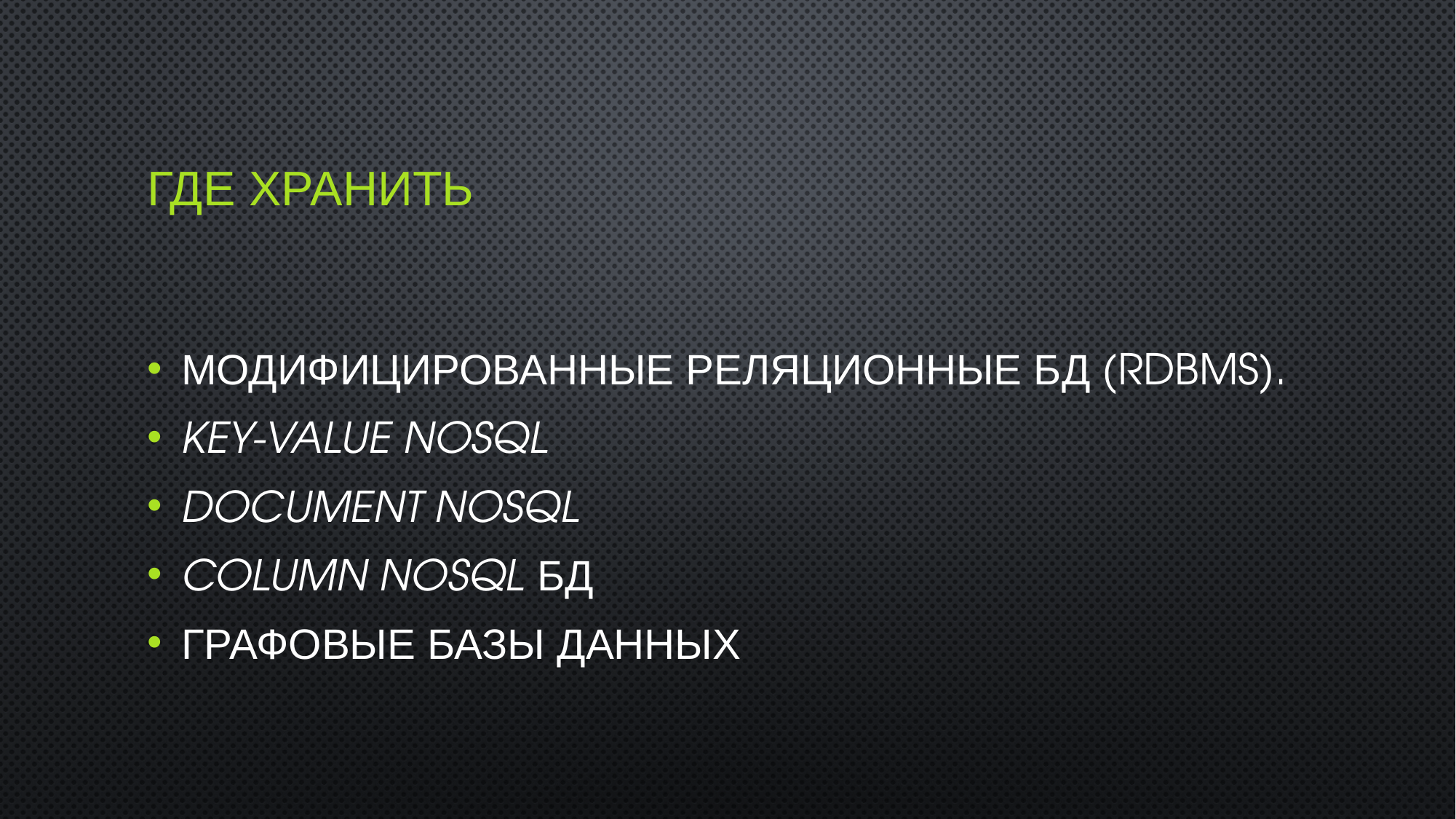

# Где Хранить
Модифицированные реляционные БД (RDBMS).
Key-Value NoSQL
Document NoSQL
Column NoSql БД
Графовые базы данных